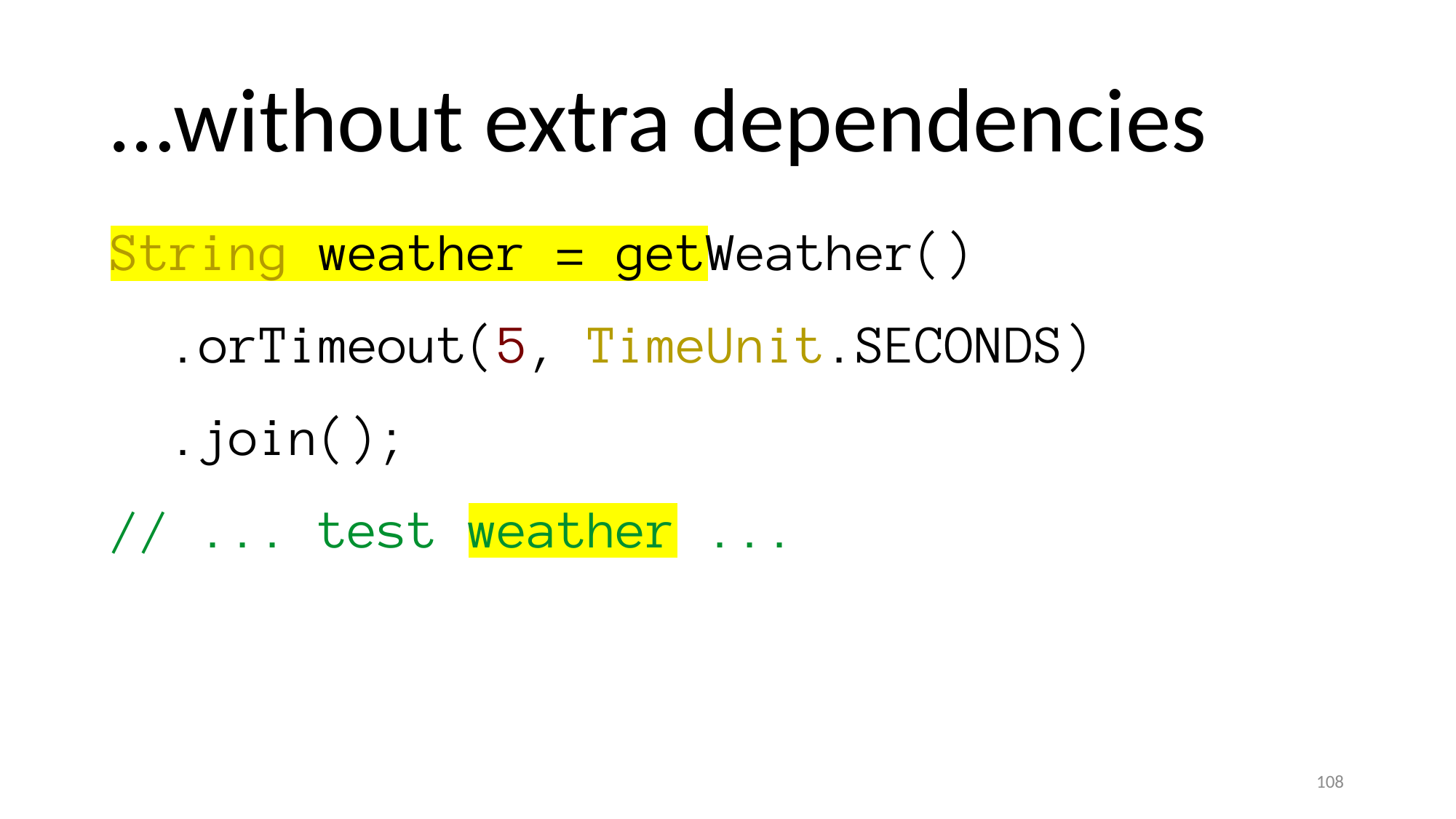

# …without extra dependencies
String weather = getWeather()
  .orTimeout(5, TimeUnit.SECONDS)
  .join();
// ... test weather ...
108